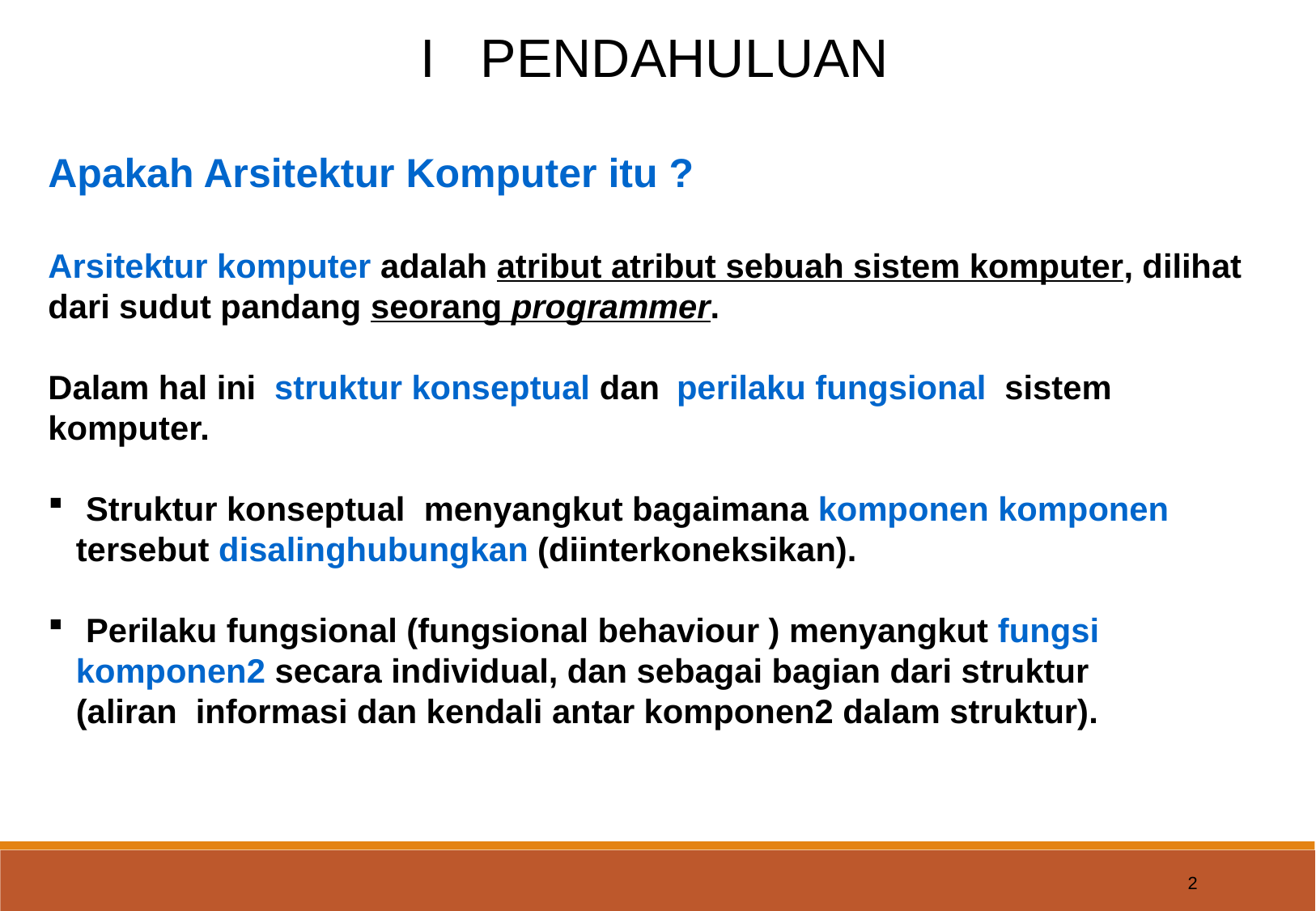

I   PENDAHULUAN
Apakah Arsitektur Komputer itu ?

Arsitektur komputer adalah atribut atribut sebuah sistem komputer, dilihat dari sudut pandang seorang programmer.

Dalam hal ini  struktur konseptual dan  perilaku fungsional  sistem komputer.

 Struktur konseptual  menyangkut bagaimana komponen komponen
   tersebut disalinghubungkan (diinterkoneksikan).

 Perilaku fungsional (fungsional behaviour ) menyangkut fungsi
   komponen2 secara individual, dan sebagai bagian dari struktur
   (aliran  informasi dan kendali antar komponen2 dalam struktur).

2